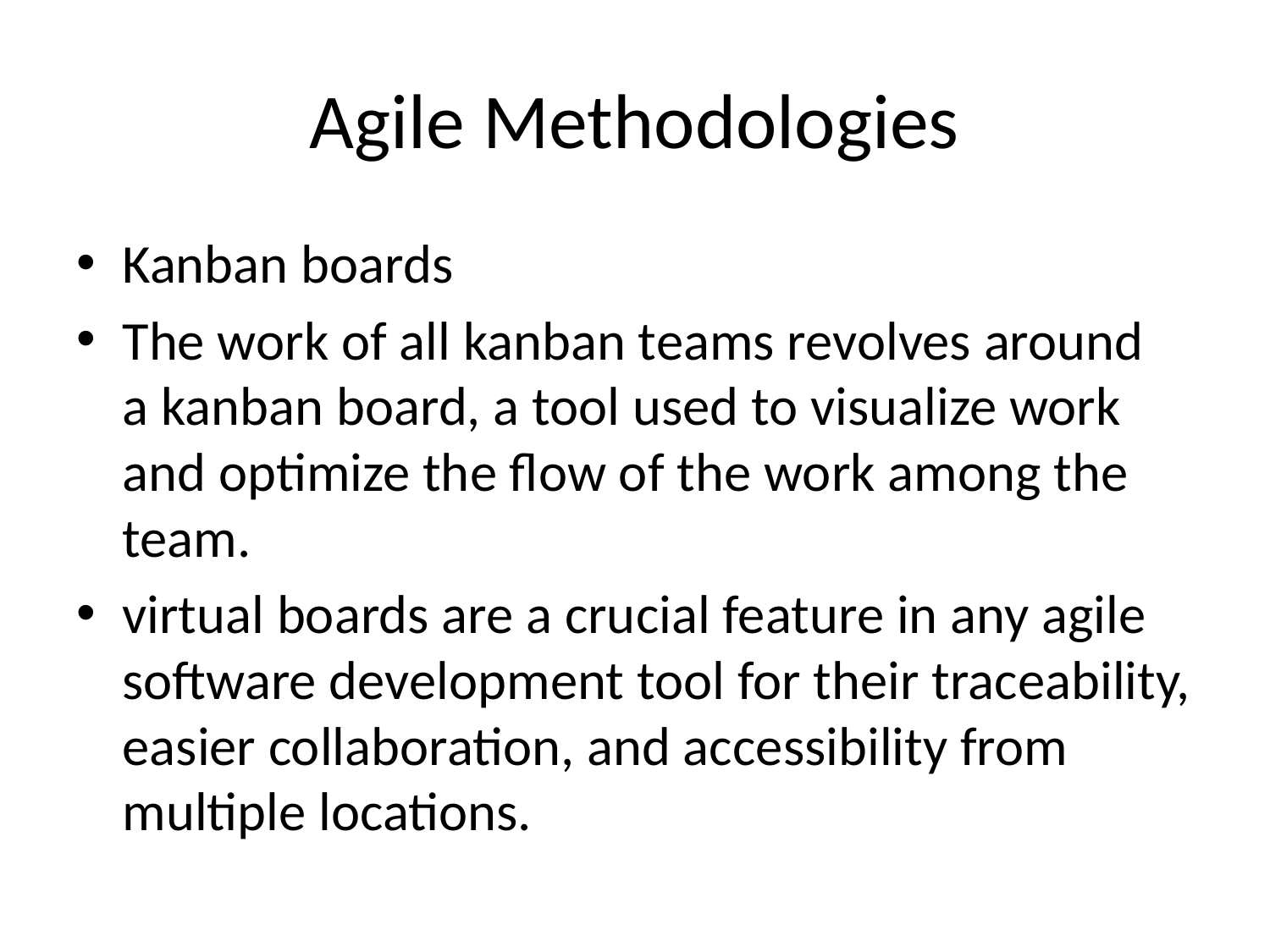

# Agile Methodologies
Kanban boards
The work of all kanban teams revolves around a kanban board, a tool used to visualize work and optimize the flow of the work among the team.
virtual boards are a crucial feature in any agile software development tool for their traceability, easier collaboration, and accessibility from multiple locations.